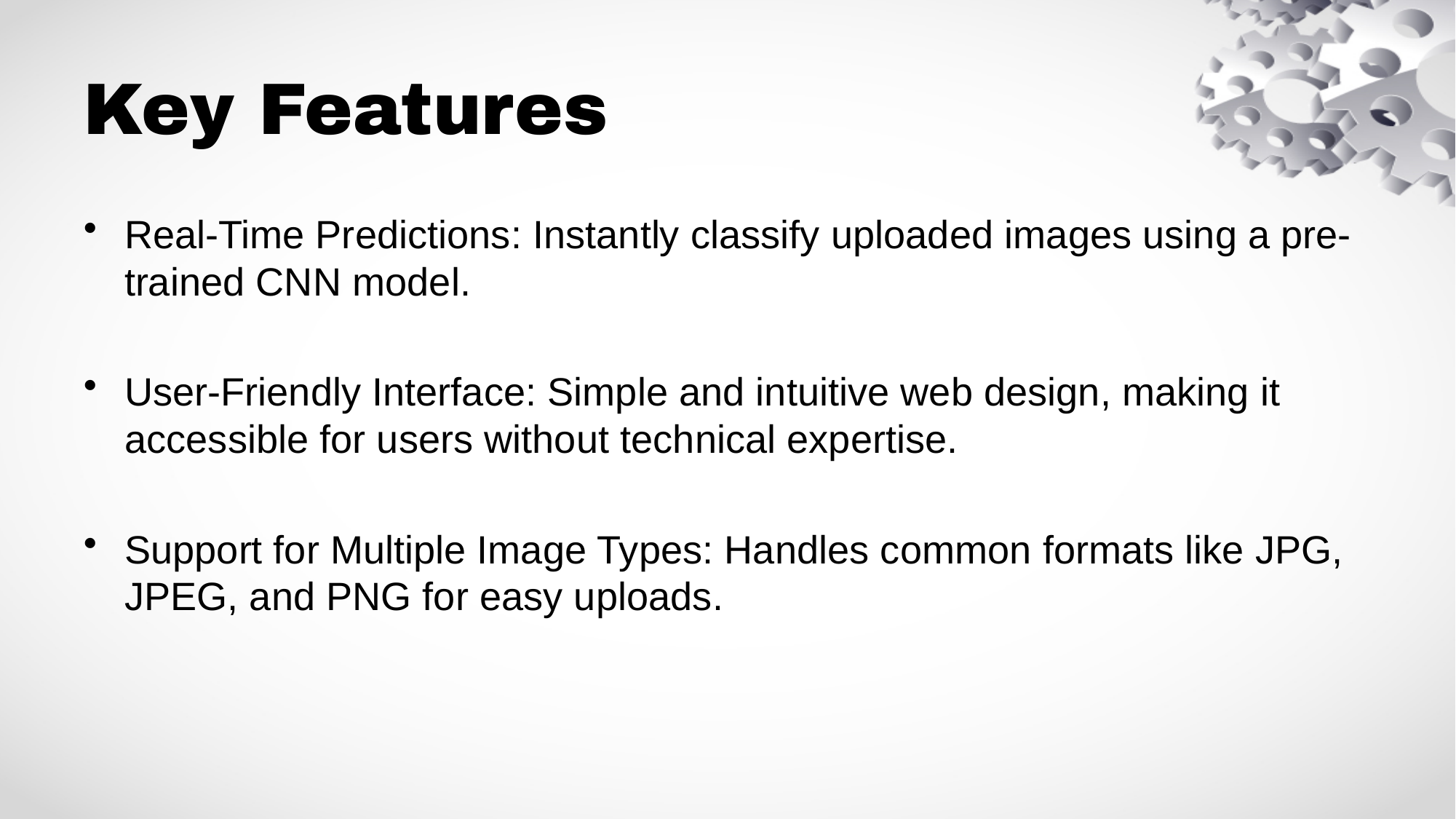

# Key Features
Real-Time Predictions: Instantly classify uploaded images using a pre-trained CNN model.

User-Friendly Interface: Simple and intuitive web design, making it accessible for users without technical expertise.

Support for Multiple Image Types: Handles common formats like JPG, JPEG, and PNG for easy uploads.